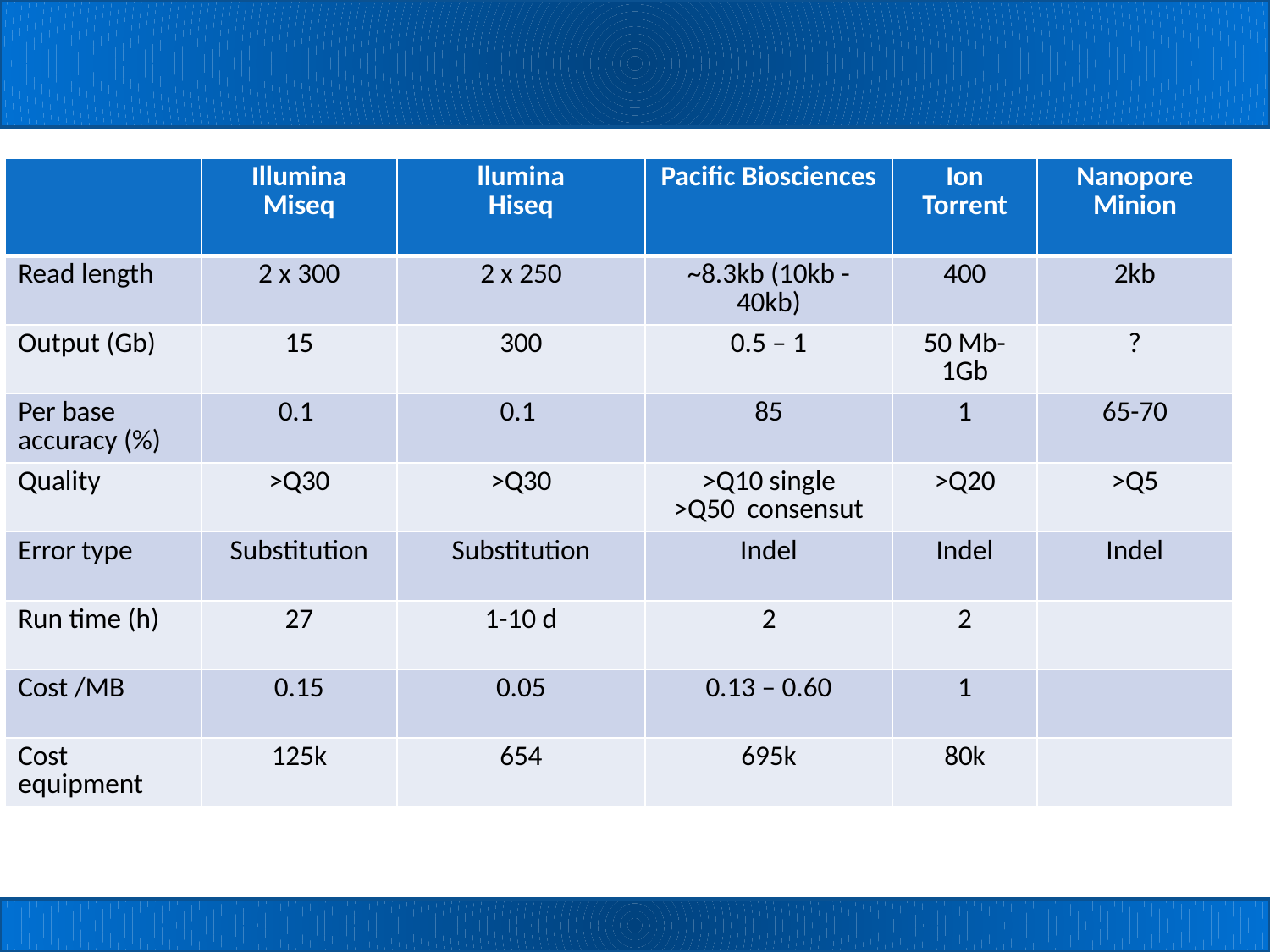

#
|  | Illumina Miseq | llumina Hiseq | Pacific Biosciences | Ion Torrent | Nanopore Minion |
| --- | --- | --- | --- | --- | --- |
| Read length | 2 x 300 | 2 x 250 | ~8.3kb (10kb -40kb) | 400 | 2kb |
| Output (Gb) | 15 | 300 | 0.5 – 1 | 50 Mb- 1Gb | ? |
| Per base accuracy (%) | 0.1 | 0.1 | 85 | 1 | 65-70 |
| Quality | >Q30 | >Q30 | >Q10 single >Q50 consensut | >Q20 | >Q5 |
| Error type | Substitution | Substitution | Indel | Indel | Indel |
| Run time (h) | 27 | 1-10 d | 2 | 2 |  |
| Cost /MB | 0.15 | 0.05 | 0.13 – 0.60 | 1 |  |
| Cost equipment | 125k | 654 | 695k | 80k |  |